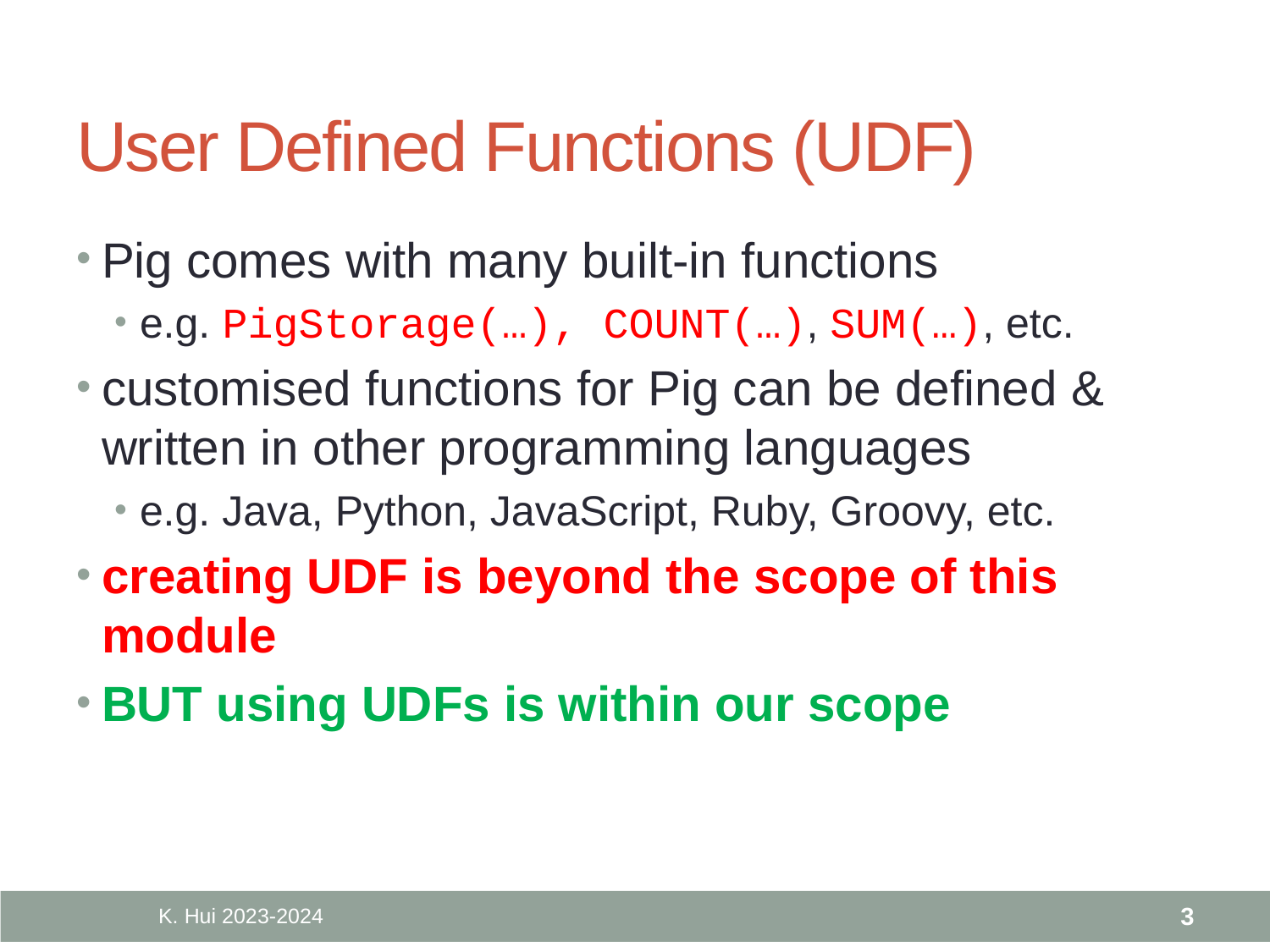

# User Defined Functions (UDF)
Pig comes with many built-in functions
e.g. PigStorage(…), COUNT(…), SUM(…), etc.
customised functions for Pig can be defined & written in other programming languages
e.g. Java, Python, JavaScript, Ruby, Groovy, etc.
creating UDF is beyond the scope of this module
BUT using UDFs is within our scope
K. Hui 2023-2024
3